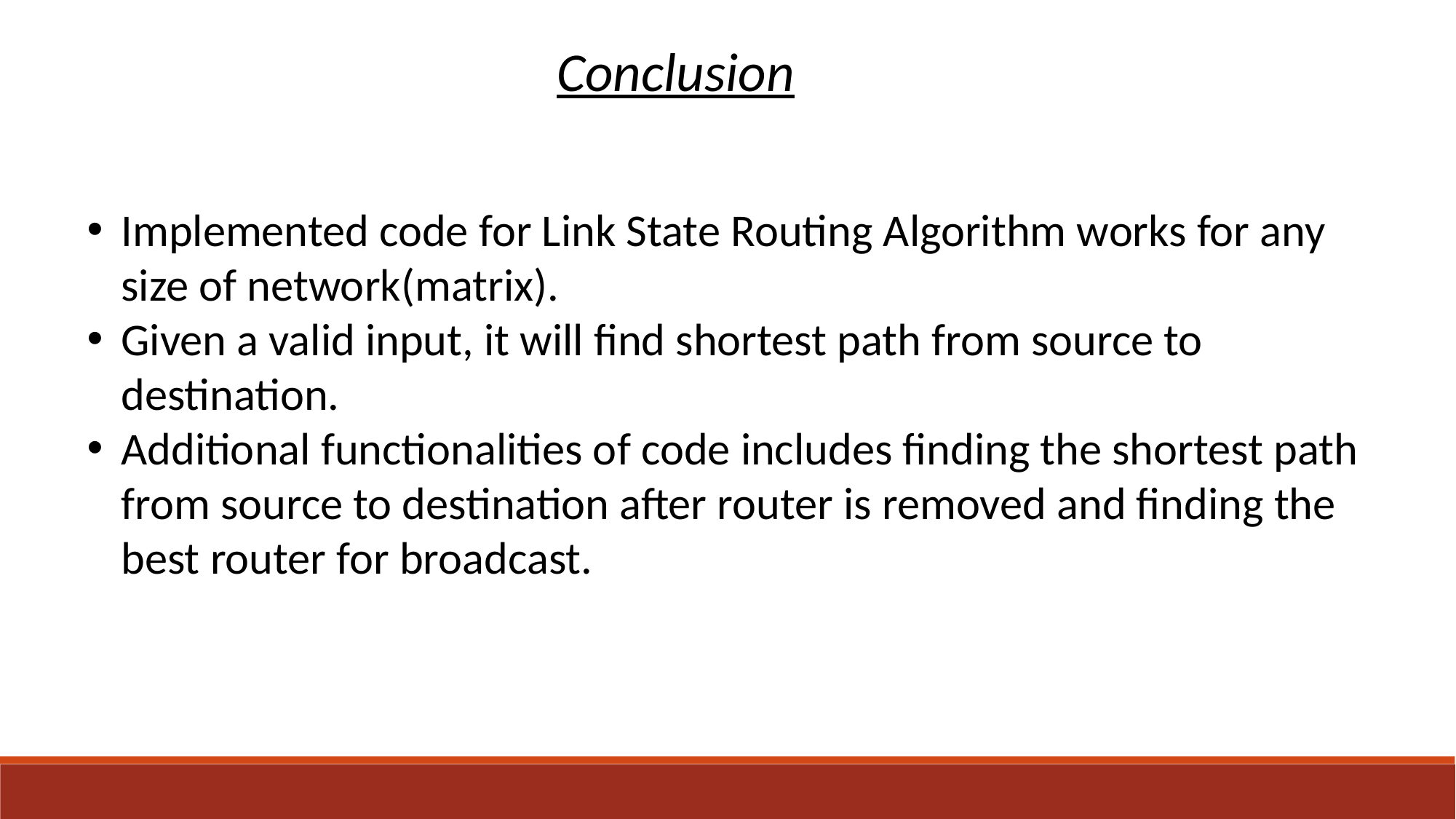

Conclusion
Implemented code for Link State Routing Algorithm works for any size of network(matrix).
Given a valid input, it will find shortest path from source to destination.
Additional functionalities of code includes finding the shortest path from source to destination after router is removed and finding the best router for broadcast.